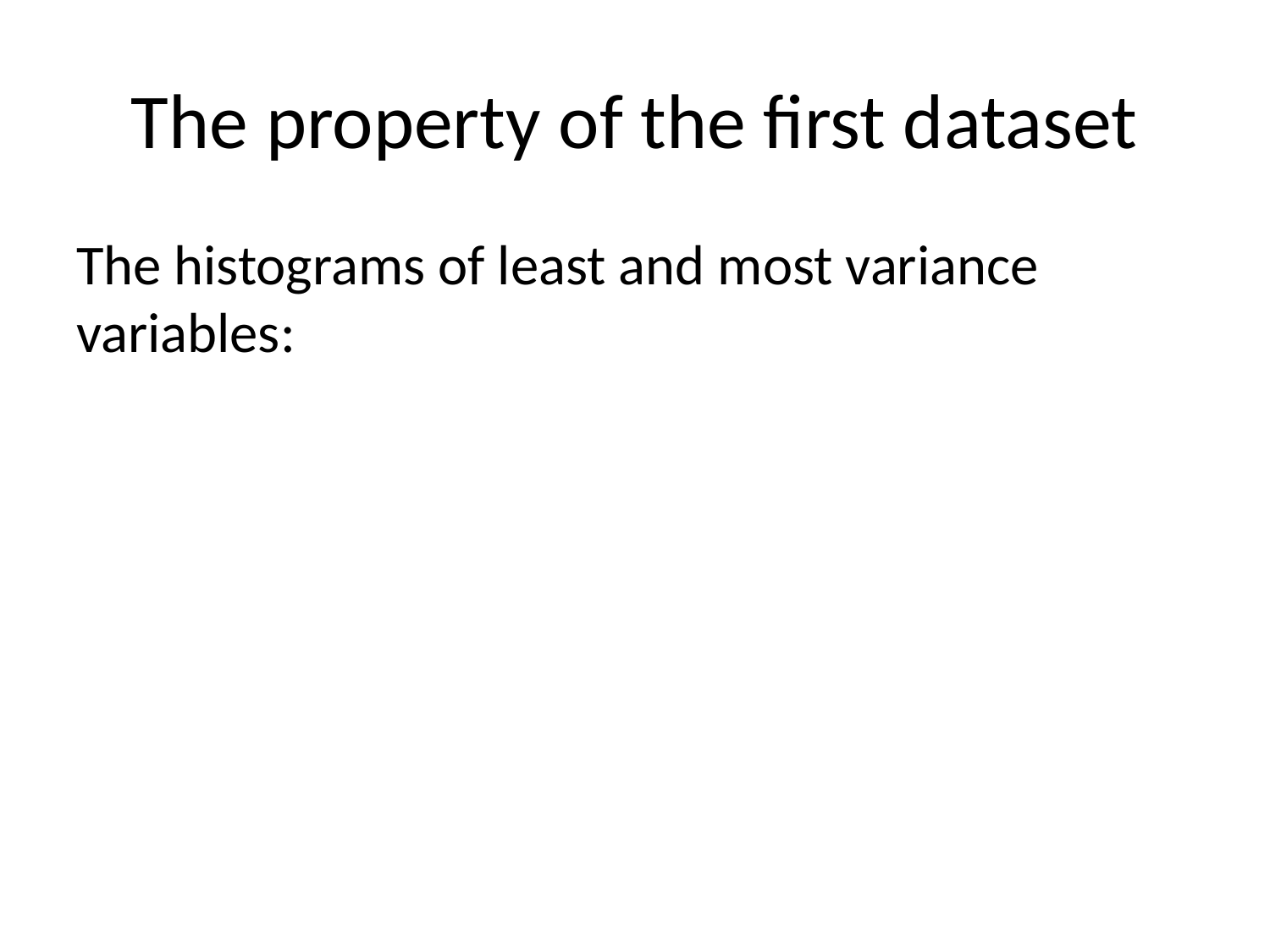

# The property of the first dataset
The histograms of least and most variance variables: